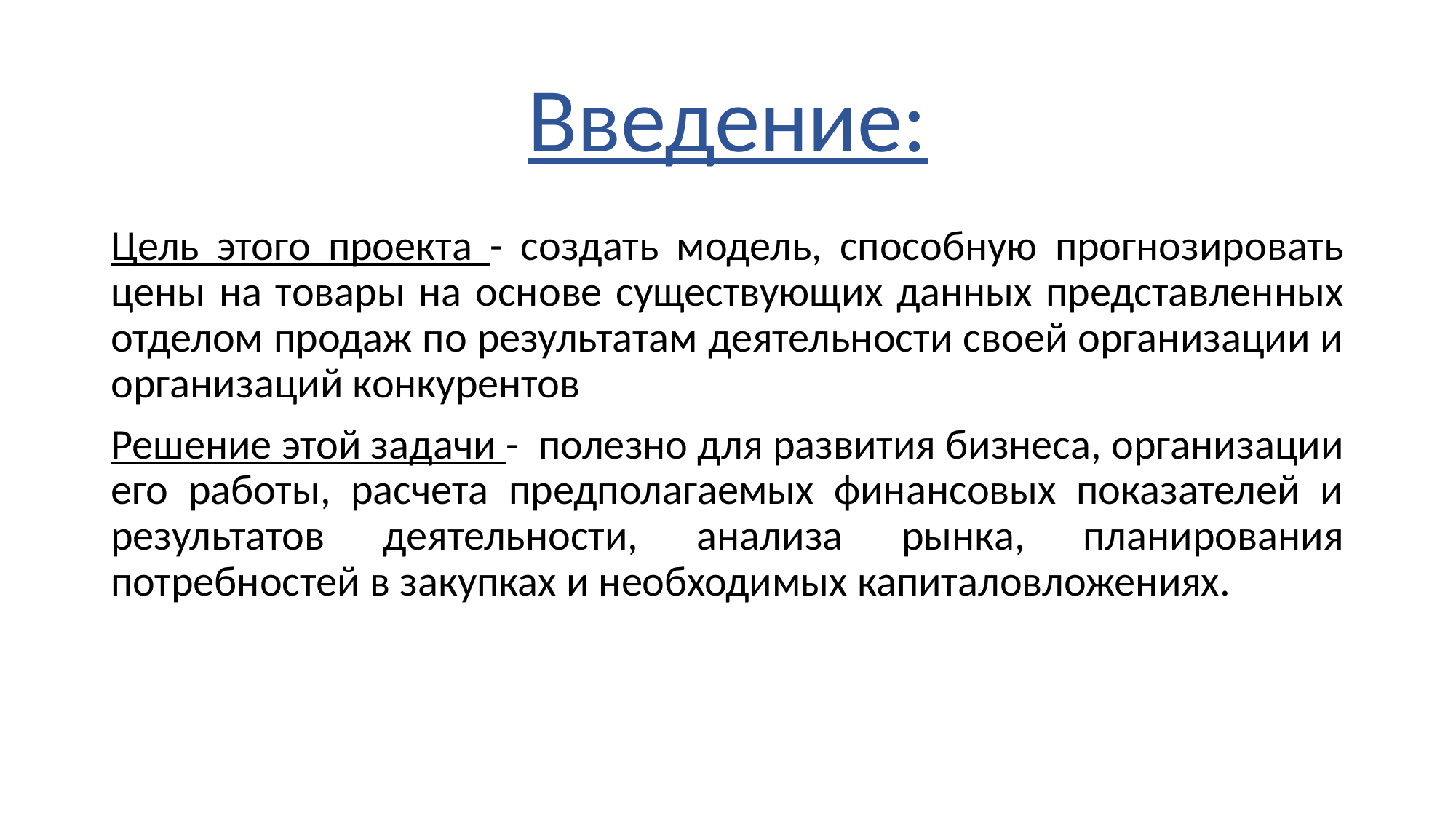

# Введение:
Цель этого проекта - создать модель, способную прогнозировать цены на товары на основе существующих данных представленных отделом продаж по результатам деятельности своей организации и организаций конкурентов
Решение этой задачи -  полезно для развития бизнеса, организации его работы, расчета предполагаемых финансовых показателей и результатов деятельности, анализа рынка, планирования потребностей в закупках и необходимых капиталовложениях.